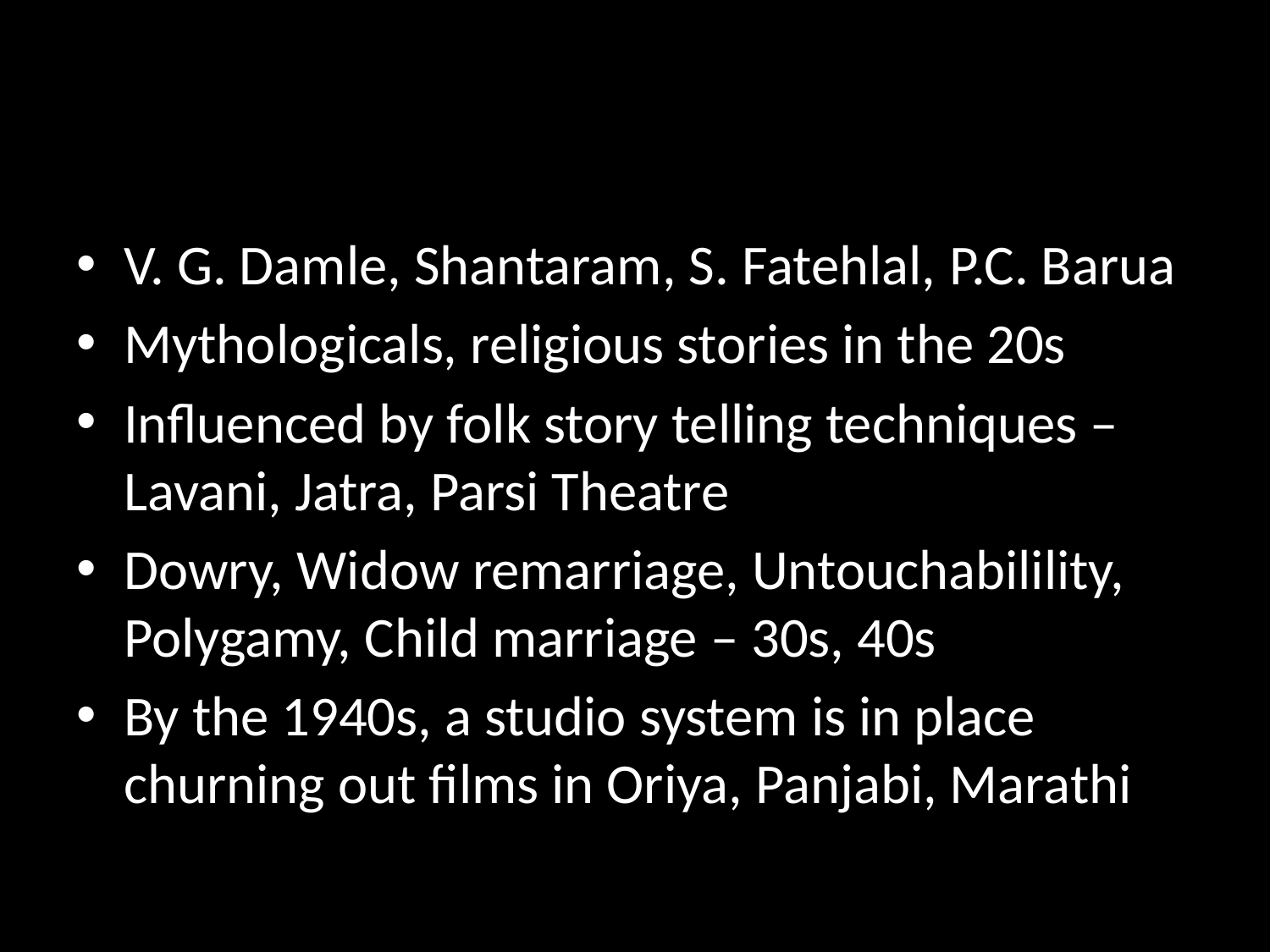

#
V. G. Damle, Shantaram, S. Fatehlal, P.C. Barua
Mythologicals, religious stories in the 20s
Influenced by folk story telling techniques – Lavani, Jatra, Parsi Theatre
Dowry, Widow remarriage, Untouchabilility, Polygamy, Child marriage – 30s, 40s
By the 1940s, a studio system is in place churning out films in Oriya, Panjabi, Marathi